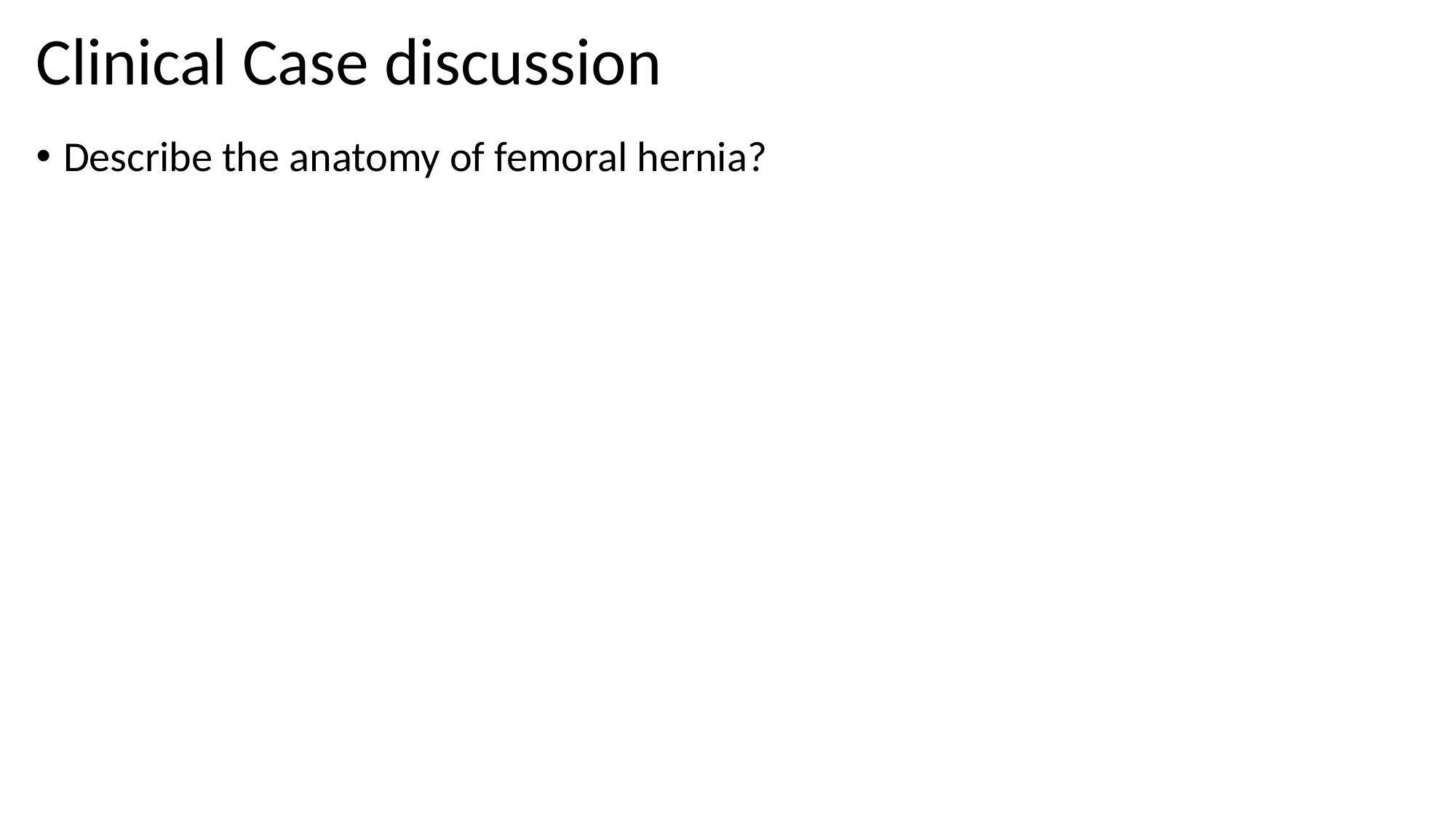

# Clinical Case discussion
Describe the anatomy of femoral hernia?